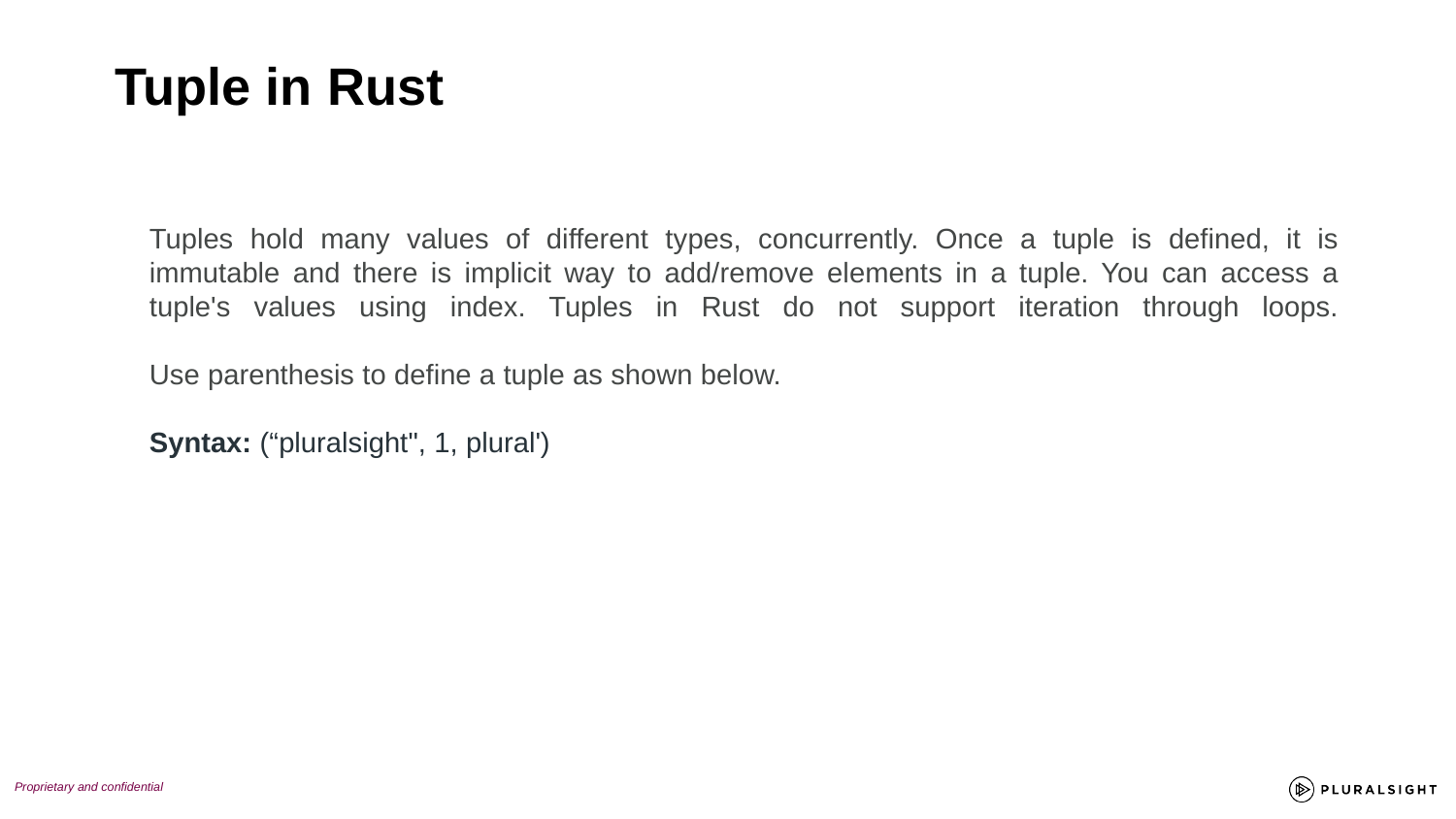

Tuple in Rust
Tuples hold many values of different types, concurrently. Once a tuple is defined, it is immutable and there is implicit way to add/remove elements in a tuple. You can access a tuple's values using index. Tuples in Rust do not support iteration through loops.
Use parenthesis to define a tuple as shown below.

Syntax: (“pluralsight", 1, plural')